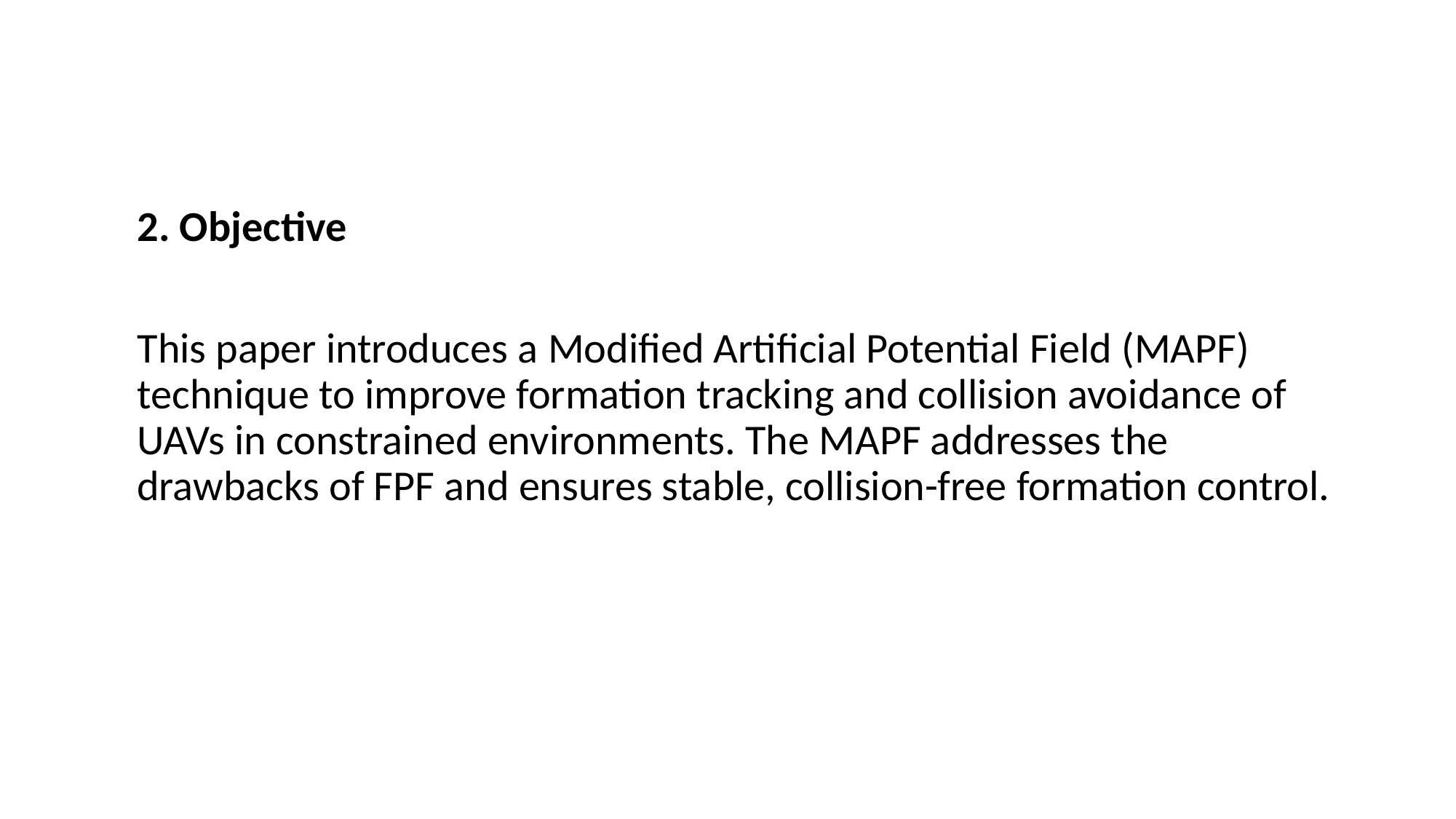

2. Objective

This paper introduces a Modified Artificial Potential Field (MAPF) technique to improve formation tracking and collision avoidance of UAVs in constrained environments. The MAPF addresses the drawbacks of FPF and ensures stable, collision-free formation control.